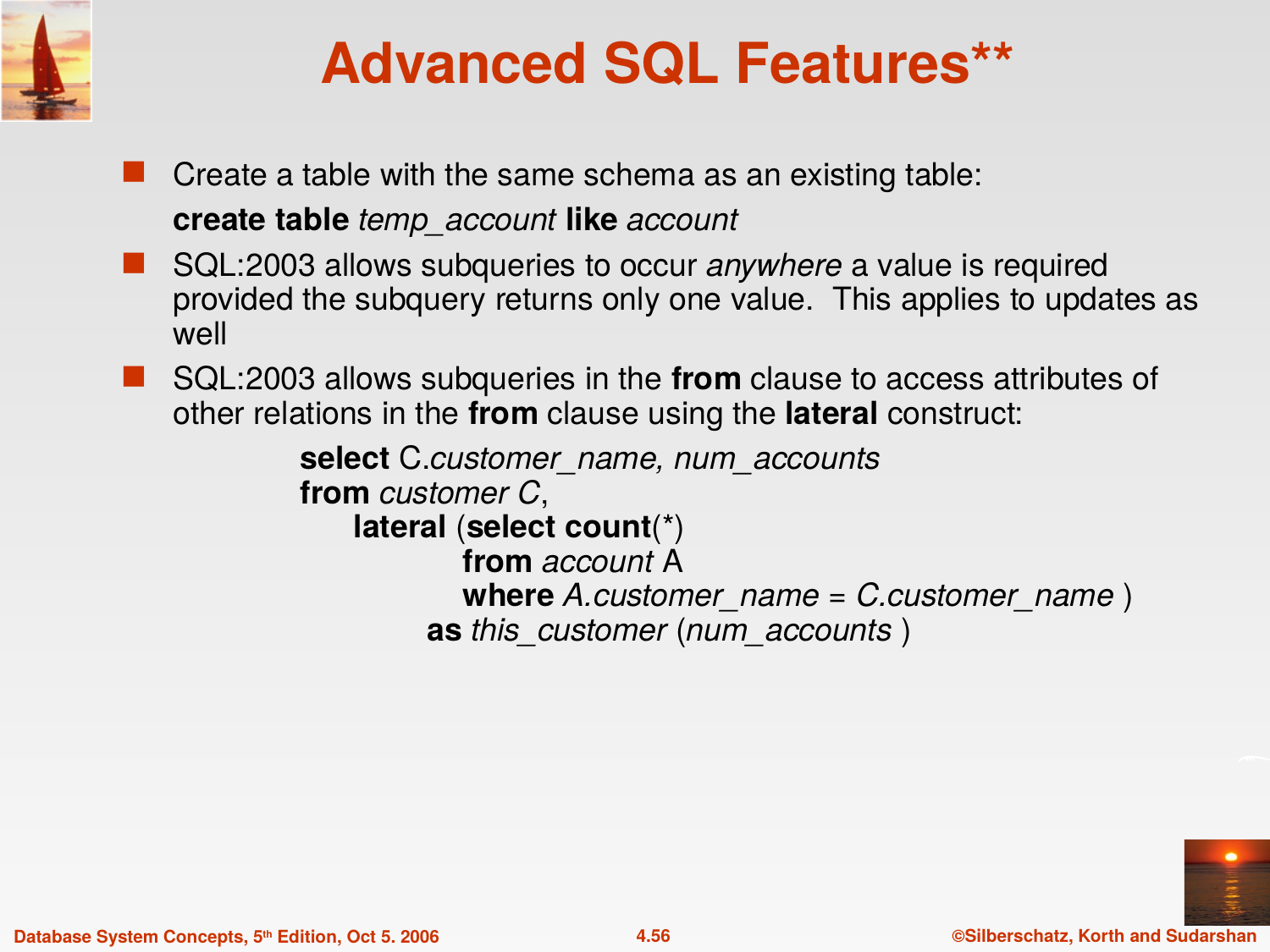

# Advanced SQL Features**
Create a table with the same schema as an existing table:
	create table temp_account like account
SQL:2003 allows subqueries to occur anywhere a value is required provided the subquery returns only one value.  This applies to updates as well
SQL:2003 allows subqueries in the from clause to access attributes of other relations in the from clause using the lateral construct:
		select C.customer_name, num_accounts
	from customer C,
	      lateral (select count(*)
	  	    from account A
		    where A.customer_name = C.customer_name )
		as this_customer (num_accounts )